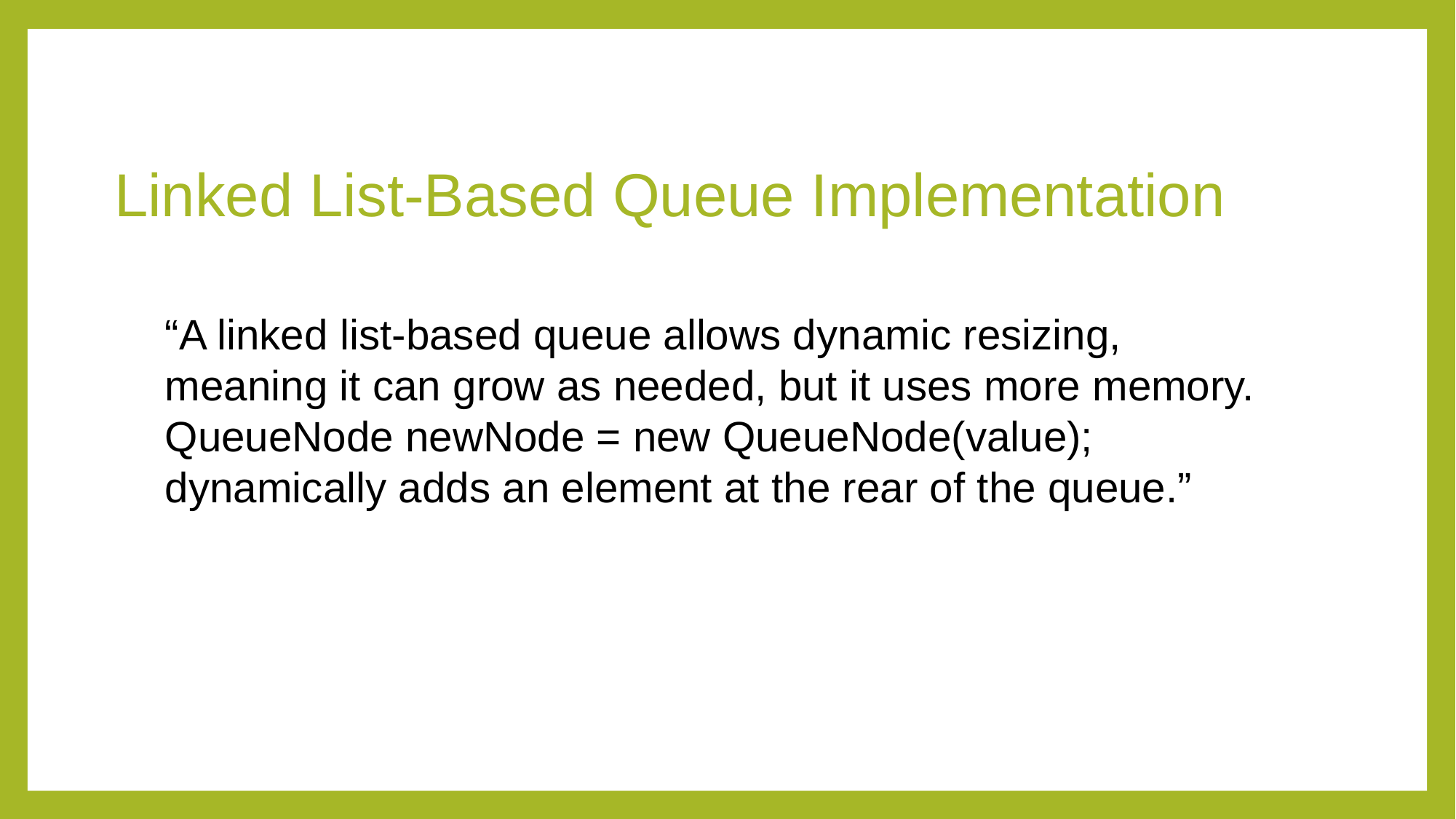

# Linked List-Based Queue Implementation
“A linked list-based queue allows dynamic resizing, meaning it can grow as needed, but it uses more memory. QueueNode newNode = new QueueNode(value); dynamically adds an element at the rear of the queue.”